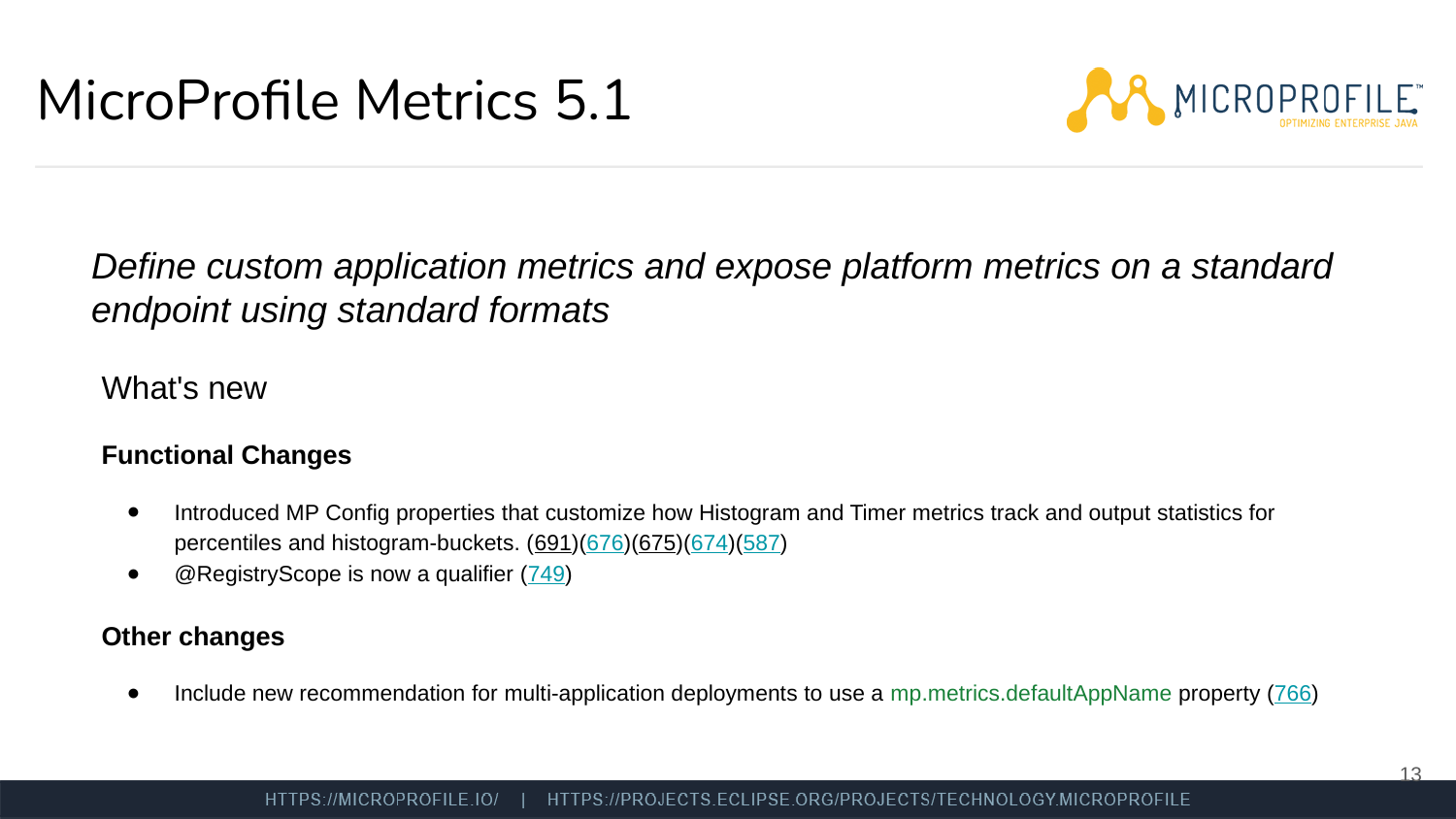

# MicroProfile Metrics 5.1
Define custom application metrics and expose platform metrics on a standard endpoint using standard formats
What's new
Functional Changes
Introduced MP Config properties that customize how Histogram and Timer metrics track and output statistics for percentiles and histogram-buckets. (691)(676)(675)(674)(587)
@RegistryScope is now a qualifier (749)
Other changes
Include new recommendation for multi-application deployments to use a mp.metrics.defaultAppName property (766)
13